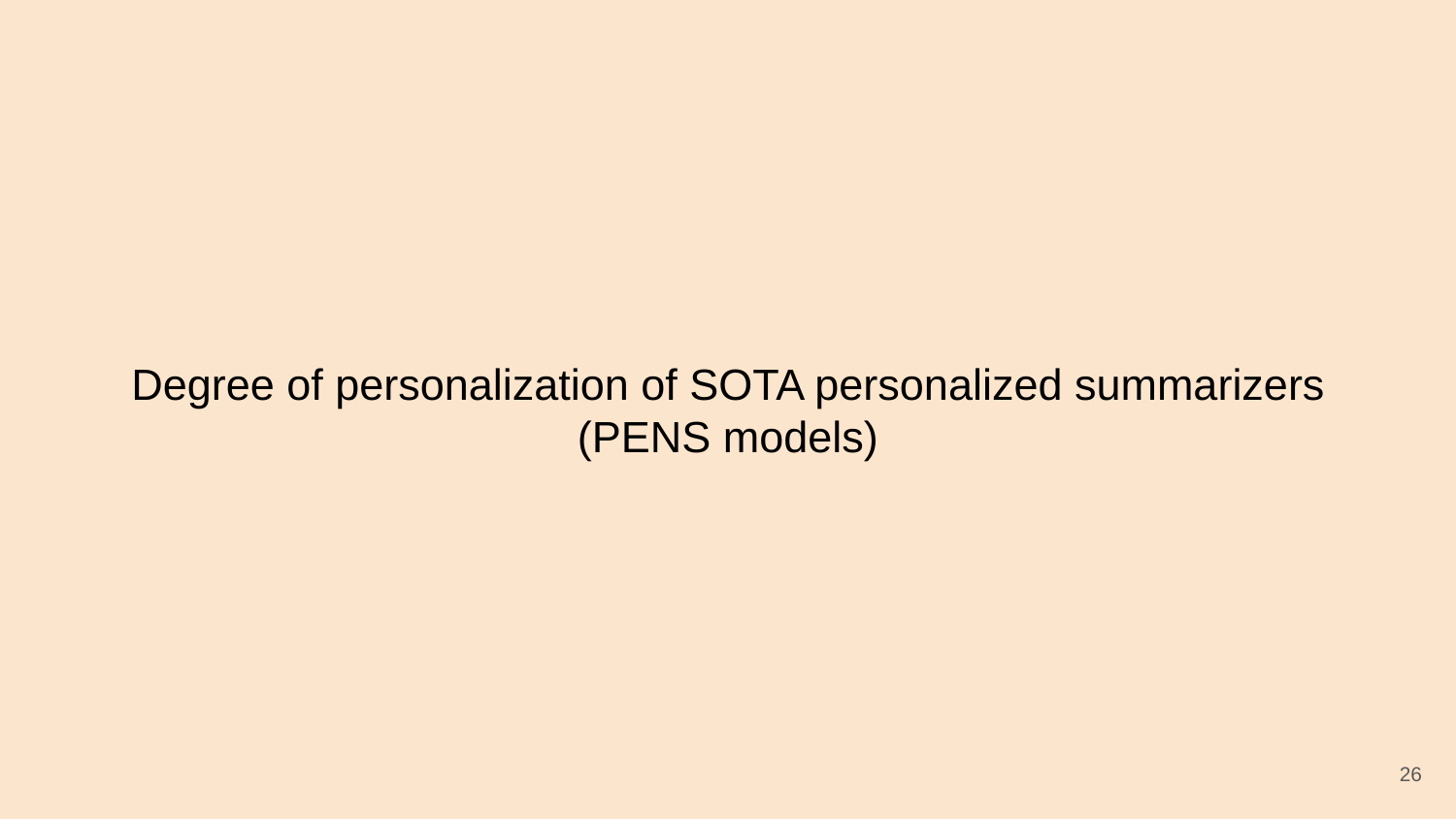

# Degree of personalization of SOTA personalized summarizers (PENS models)
26